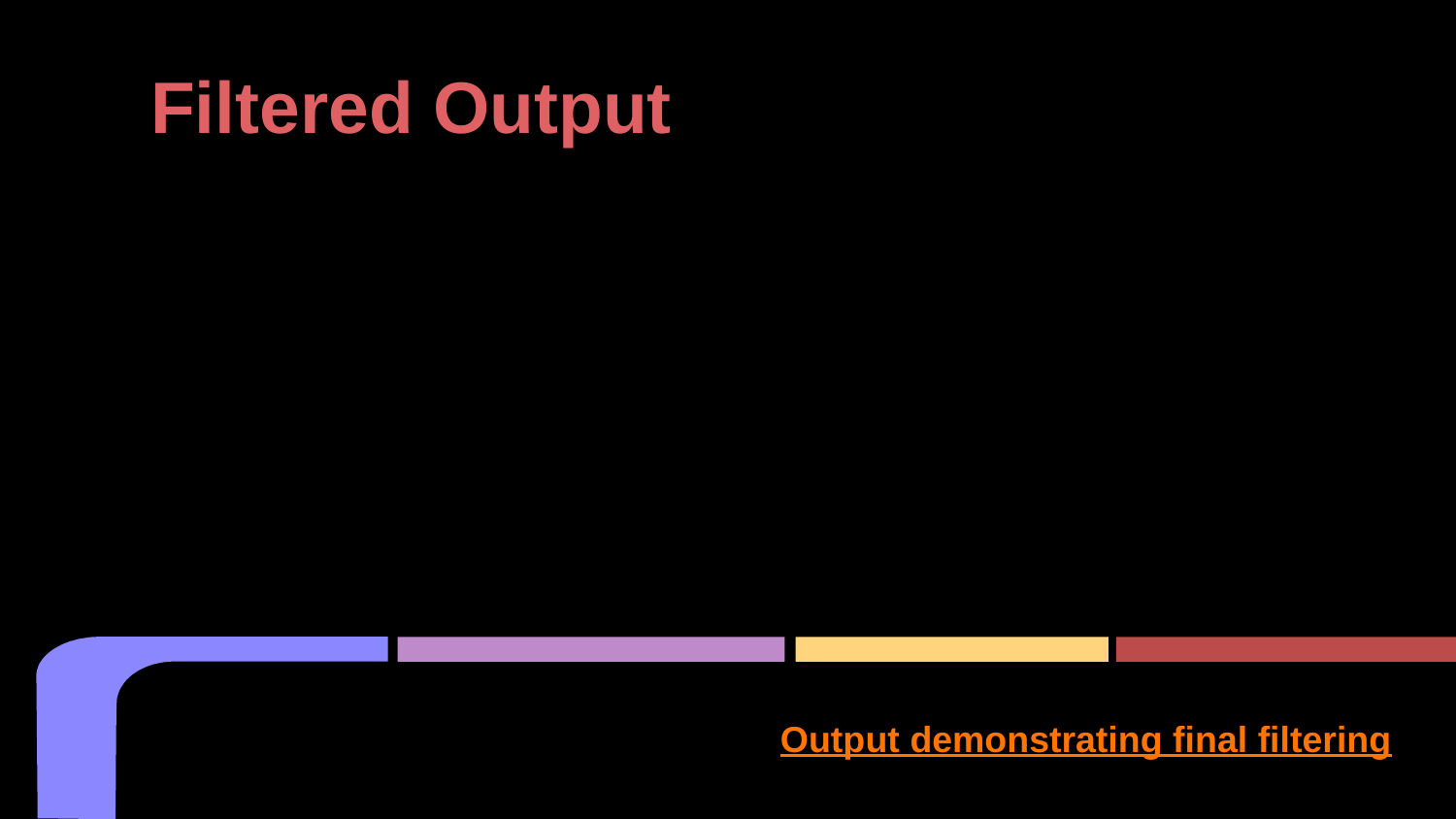

# Filtered Output
Output demonstrating final filtering